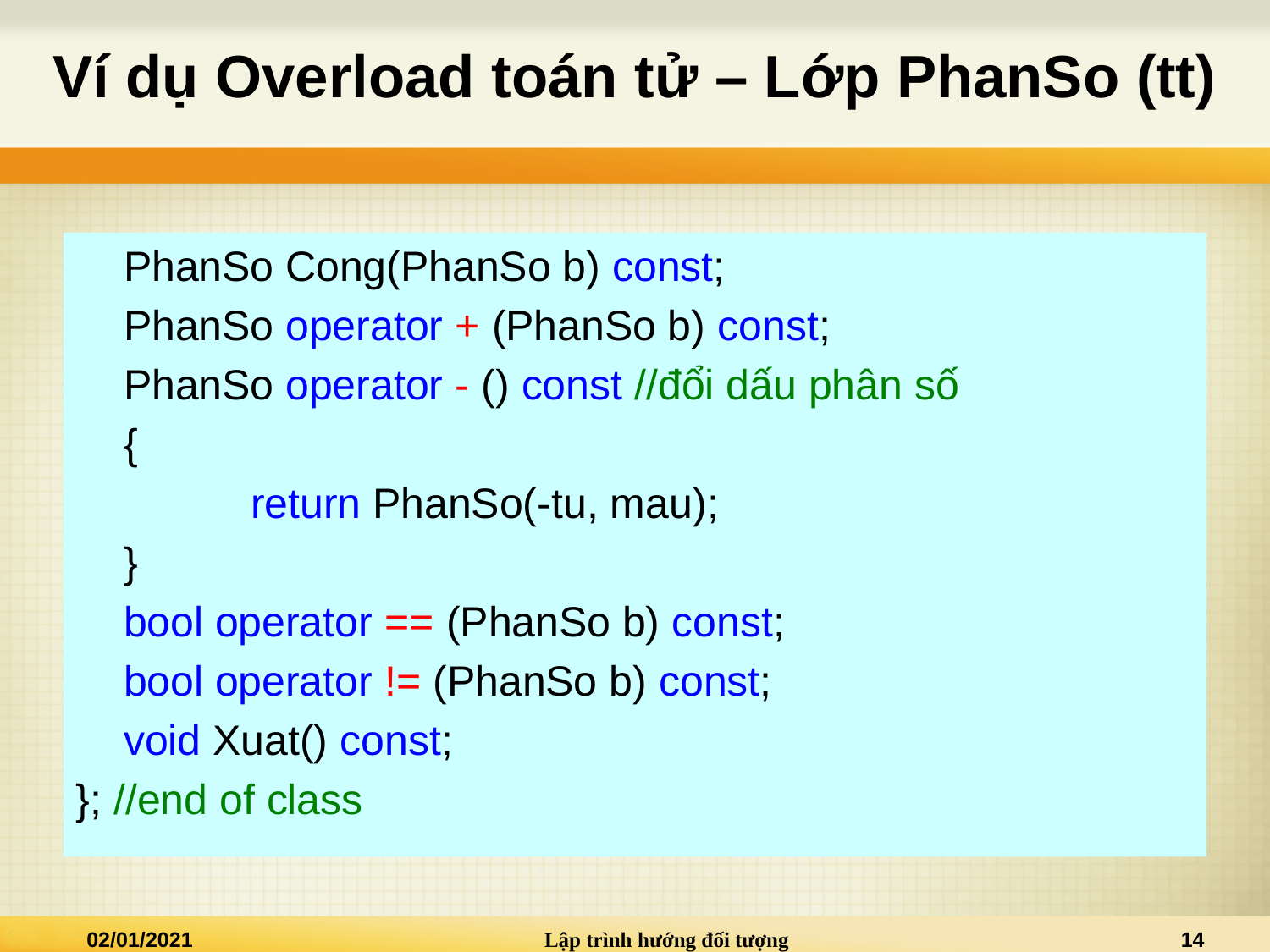

# Ví dụ Overload toán tử – Lớp PhanSo (tt)
	PhanSo Cong(PhanSo b) const;
	PhanSo operator + (PhanSo b) const;
	PhanSo operator - () const //đổi dấu phân số
	{
		return PhanSo(-tu, mau);
	}
	bool operator == (PhanSo b) const;
	bool operator != (PhanSo b) const;
	void Xuat() const;
}; //end of class
02/01/2021
Lập trình hướng đối tượng
14